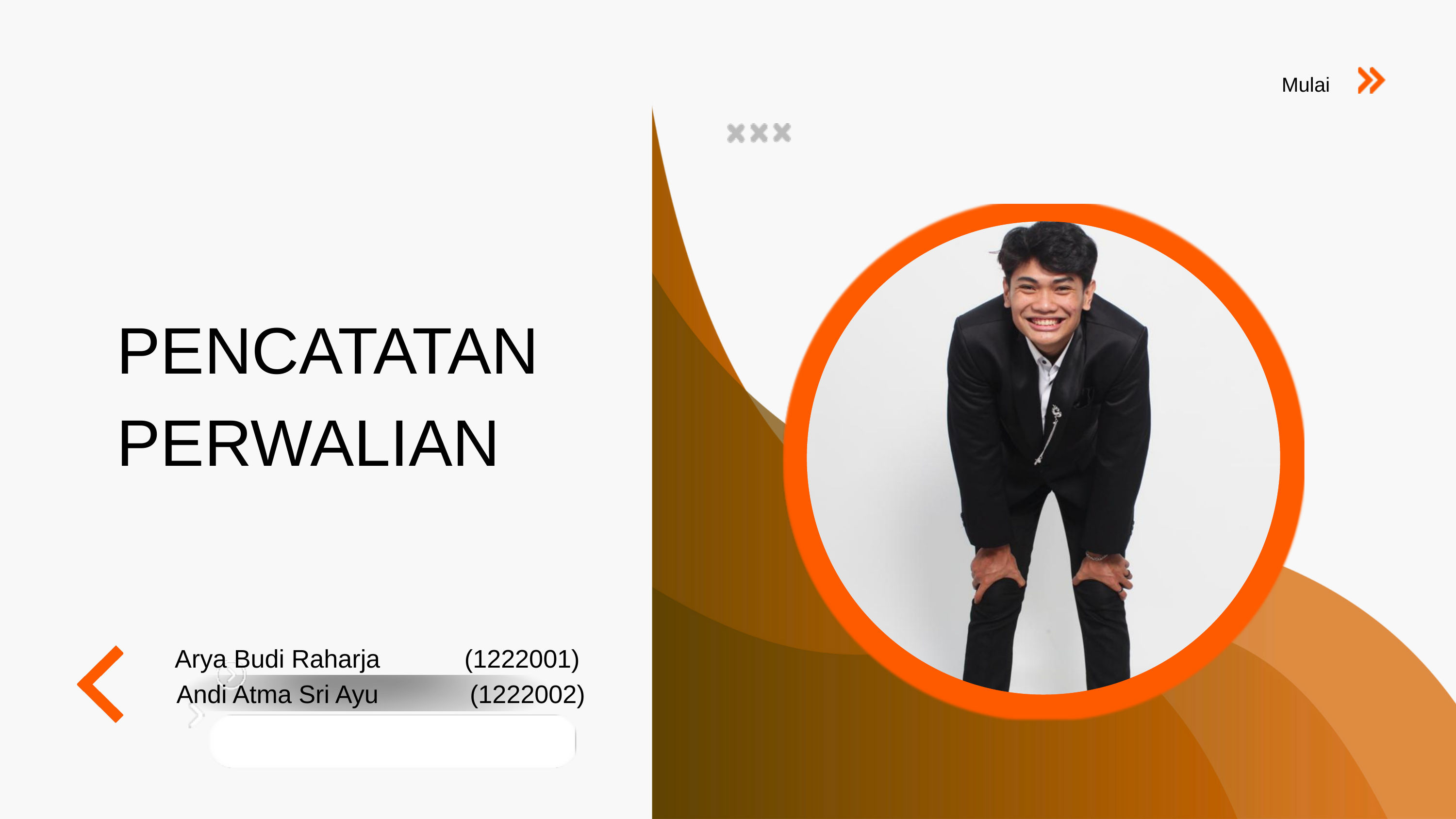

Mulai

PENCATATAN PERWALIAN
Arya Budi Raharja            (1222001)
   Andi Atma Sri Ayu             (1222002)